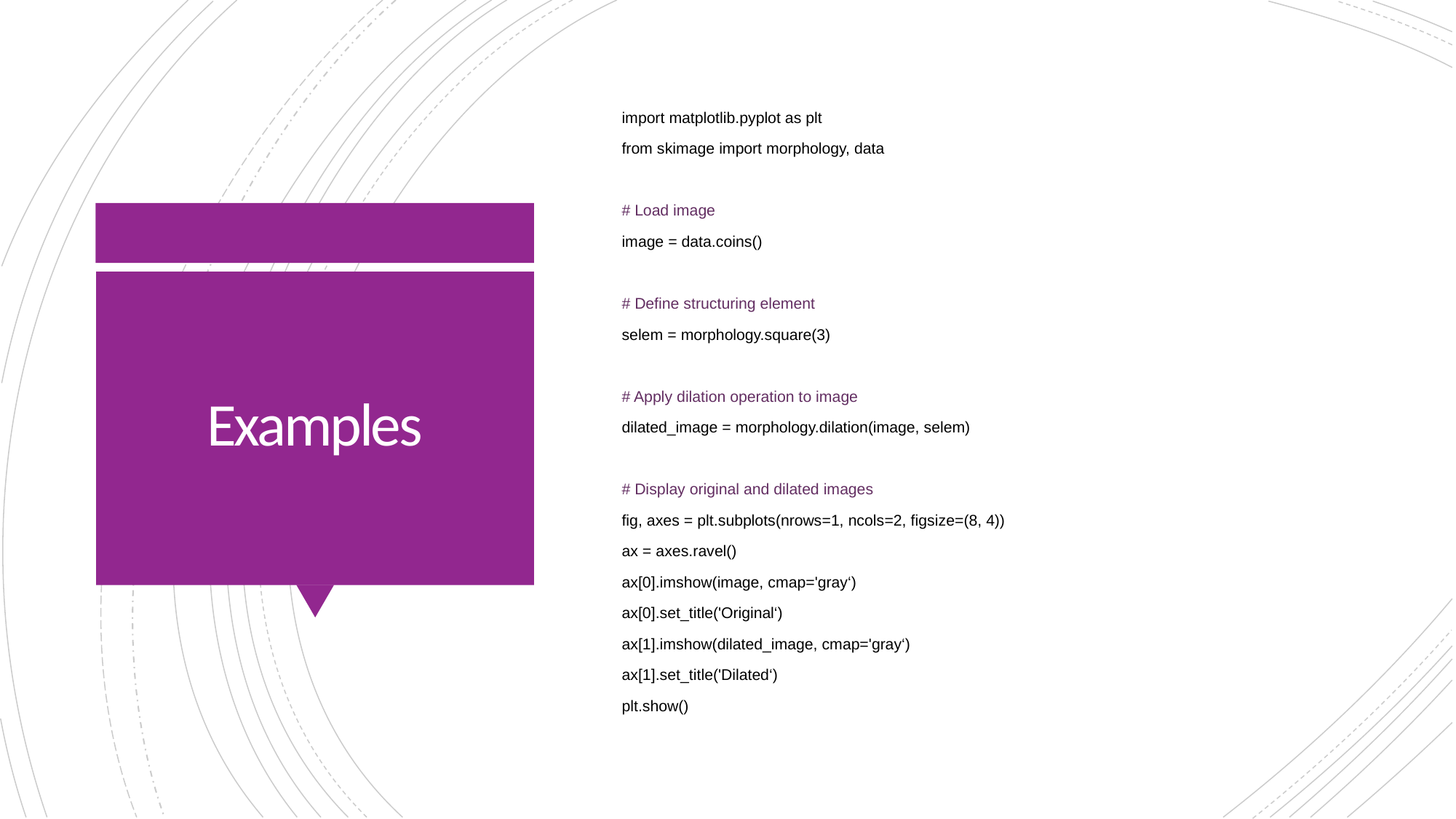

import matplotlib.pyplot as plt
from skimage import morphology, data

# Load image
image = data.coins()

# Define structuring element
selem = morphology.square(3)

# Apply dilation operation to image
dilated_image = morphology.dilation(image, selem)

# Display original and dilated images
fig, axes = plt.subplots(nrows=1, ncols=2, figsize=(8, 4))
ax = axes.ravel()
ax[0].imshow(image, cmap='gray‘)
ax[0].set_title('Original‘)
ax[1].imshow(dilated_image, cmap='gray‘)
ax[1].set_title('Dilated‘)
plt.show()
# Examples